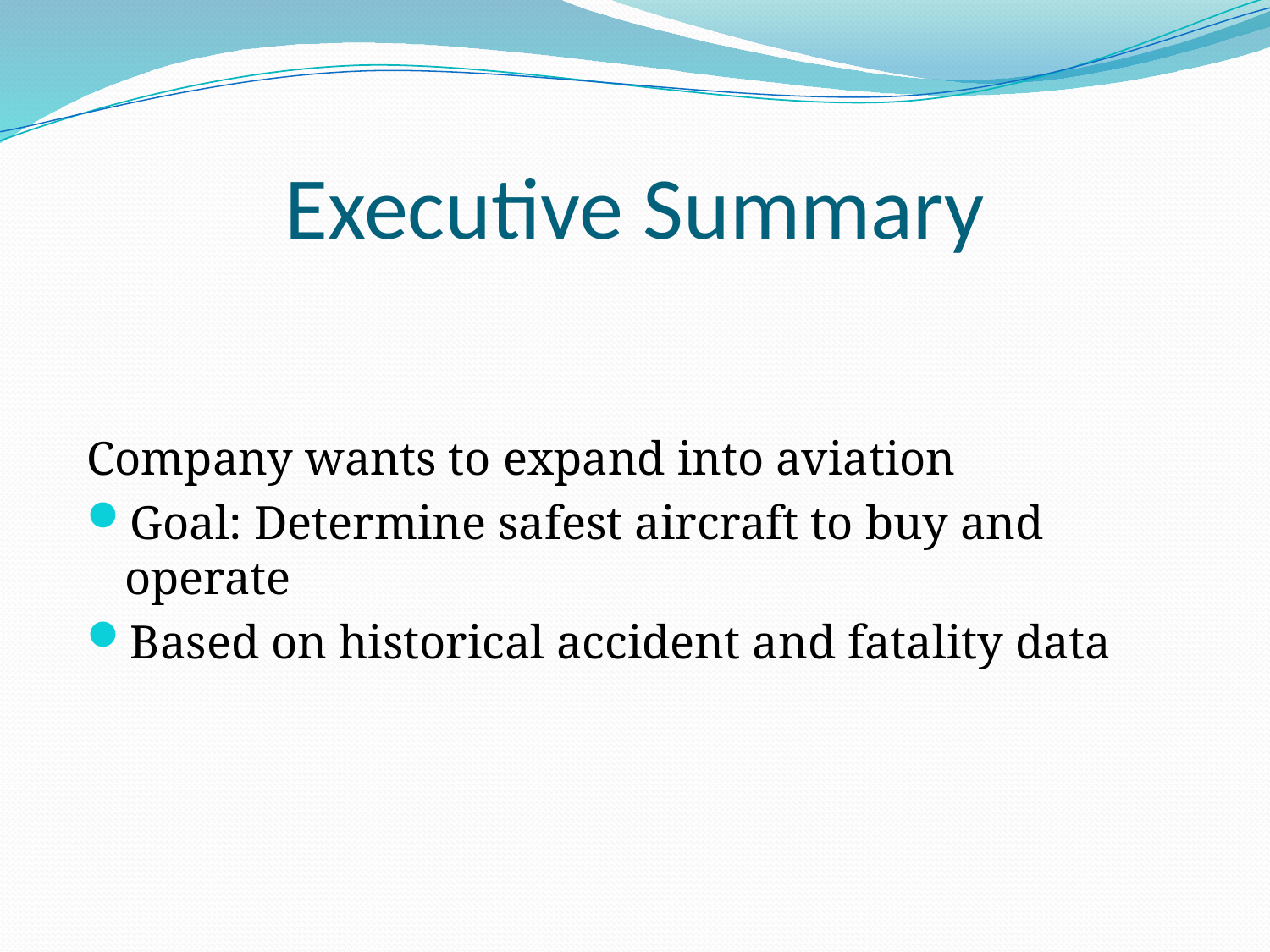

# Executive Summary
Company wants to expand into aviation
Goal: Determine safest aircraft to buy and operate
Based on historical accident and fatality data